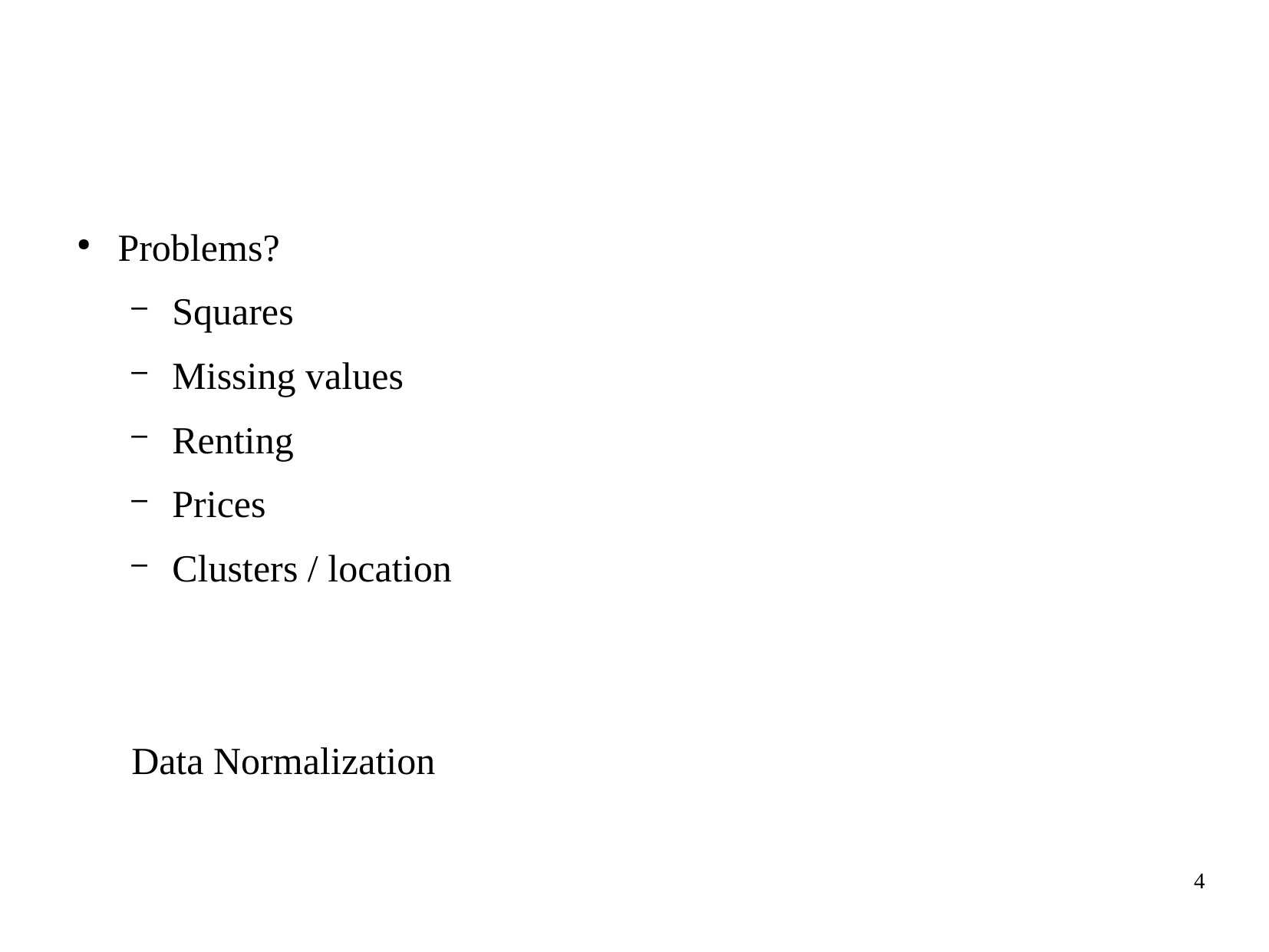

#
Problems?
Squares
Missing values
Renting
Prices
Clusters / location

Data Normalization

4